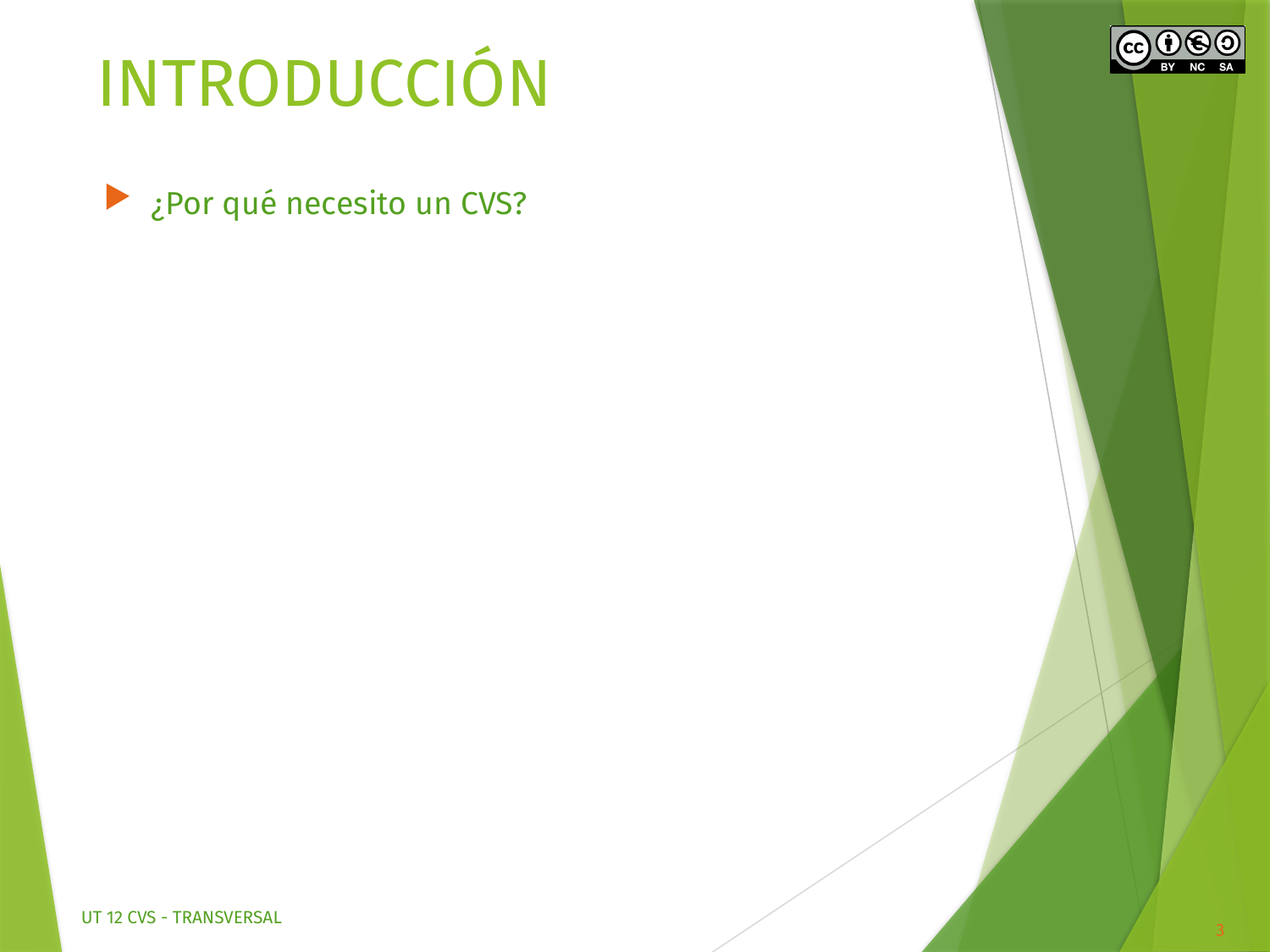

# INTRODUCCIÓN
¿Por qué necesito un CVS?